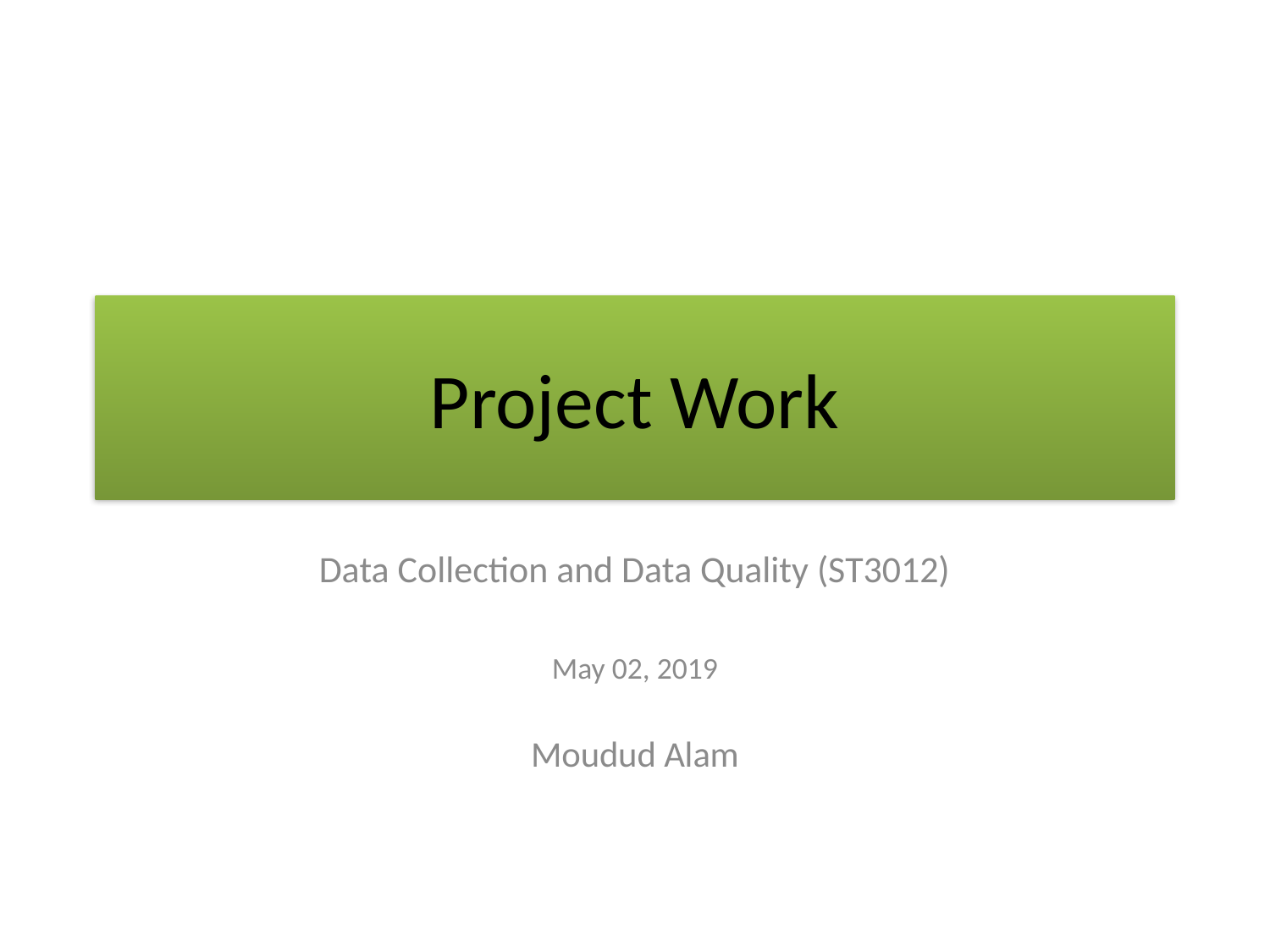

# Project Work
Data Collection and Data Quality (ST3012)

May 02, 2019

Moudud Alam